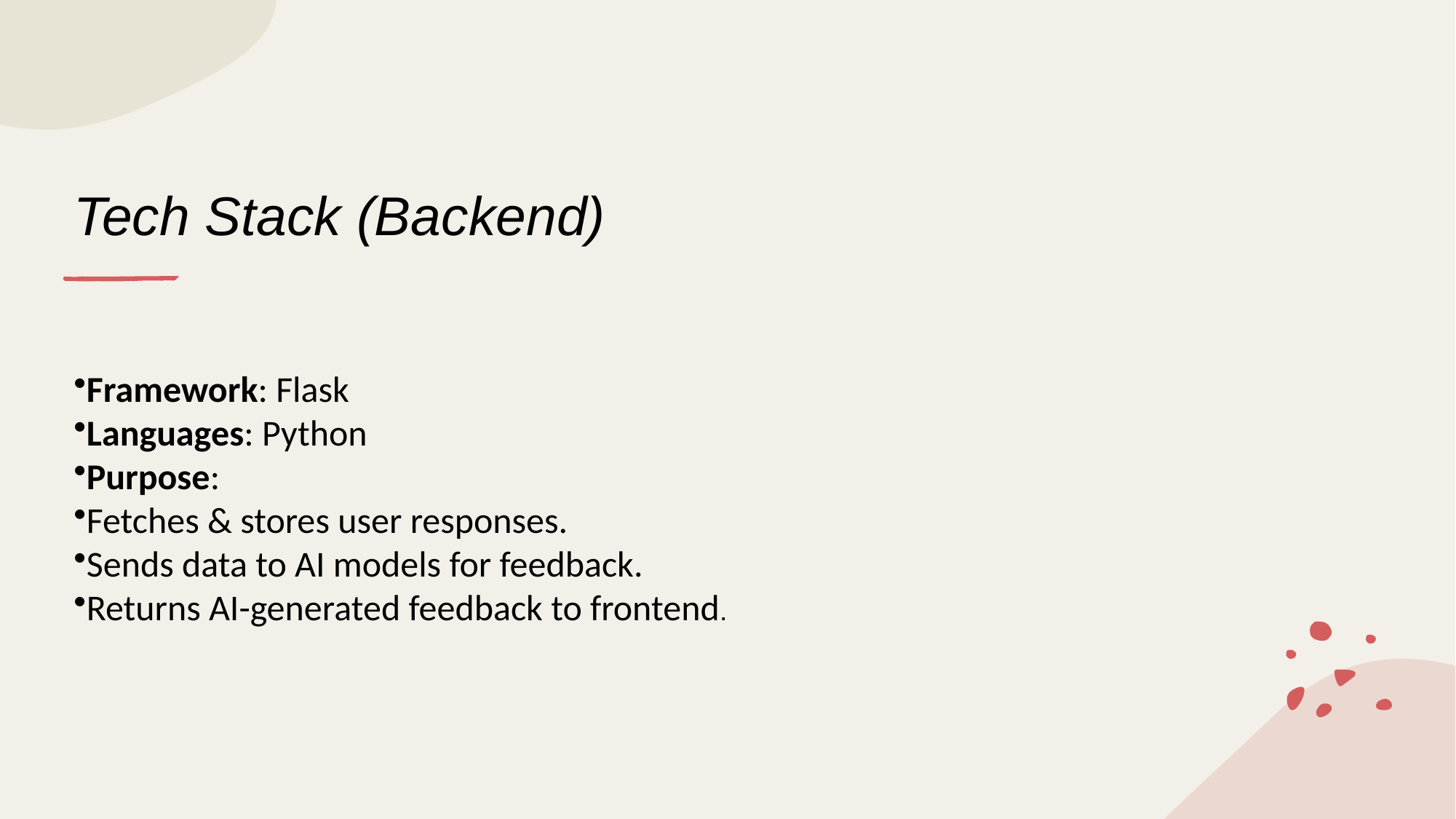

# Tech Stack (Backend)
Framework: Flask
Languages: Python
Purpose:
Fetches & stores user responses.
Sends data to AI models for feedback.
Returns AI-generated feedback to frontend.